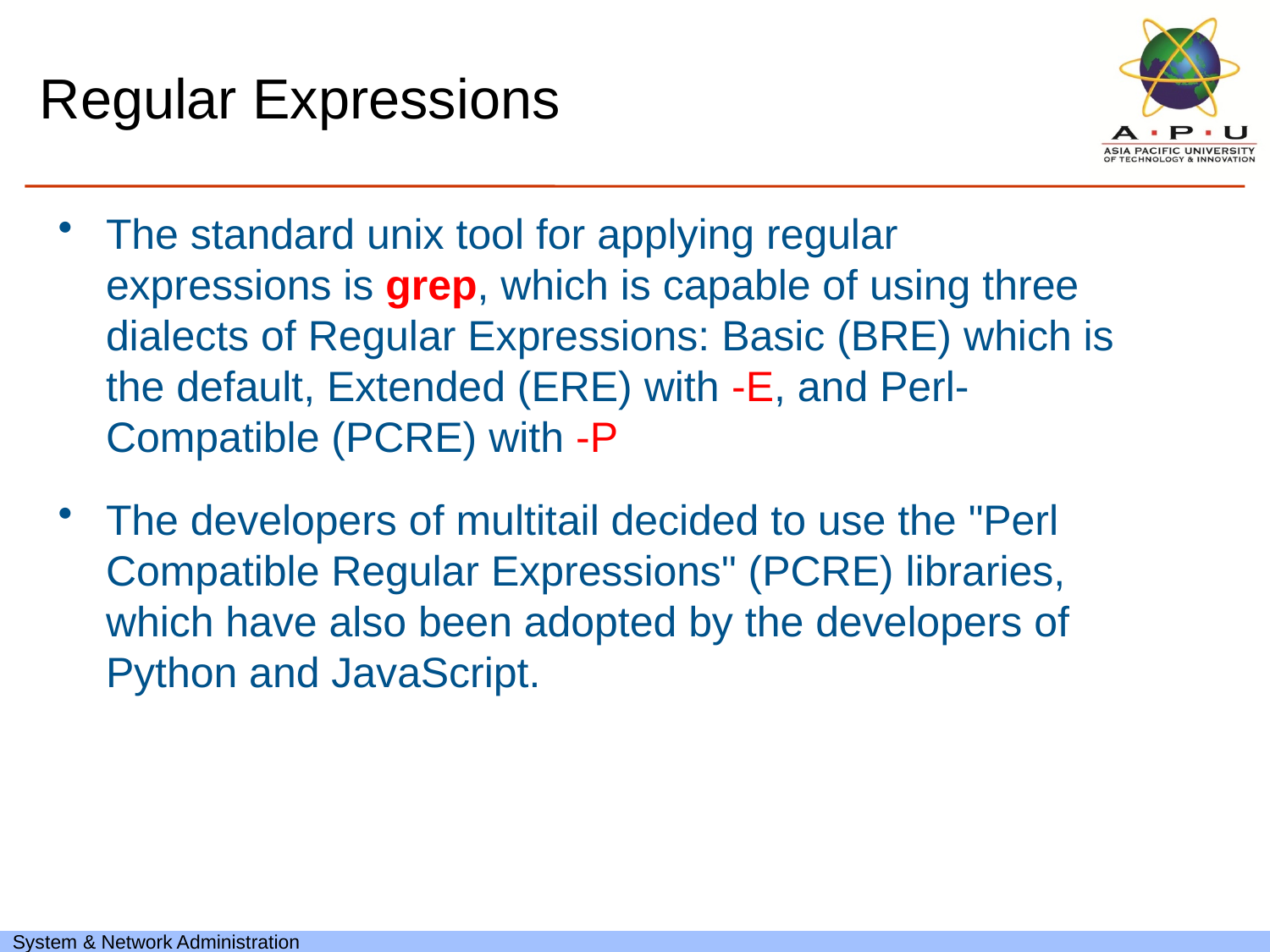

# Regular Expressions
The standard unix tool for applying regular expressions is grep, which is capable of using three dialects of Regular Expressions: Basic (BRE) which is the default, Extended (ERE) with -E, and Perl-Compatible (PCRE) with -P
The developers of multitail decided to use the "Perl Compatible Regular Expressions" (PCRE) libraries, which have also been adopted by the developers of Python and JavaScript.